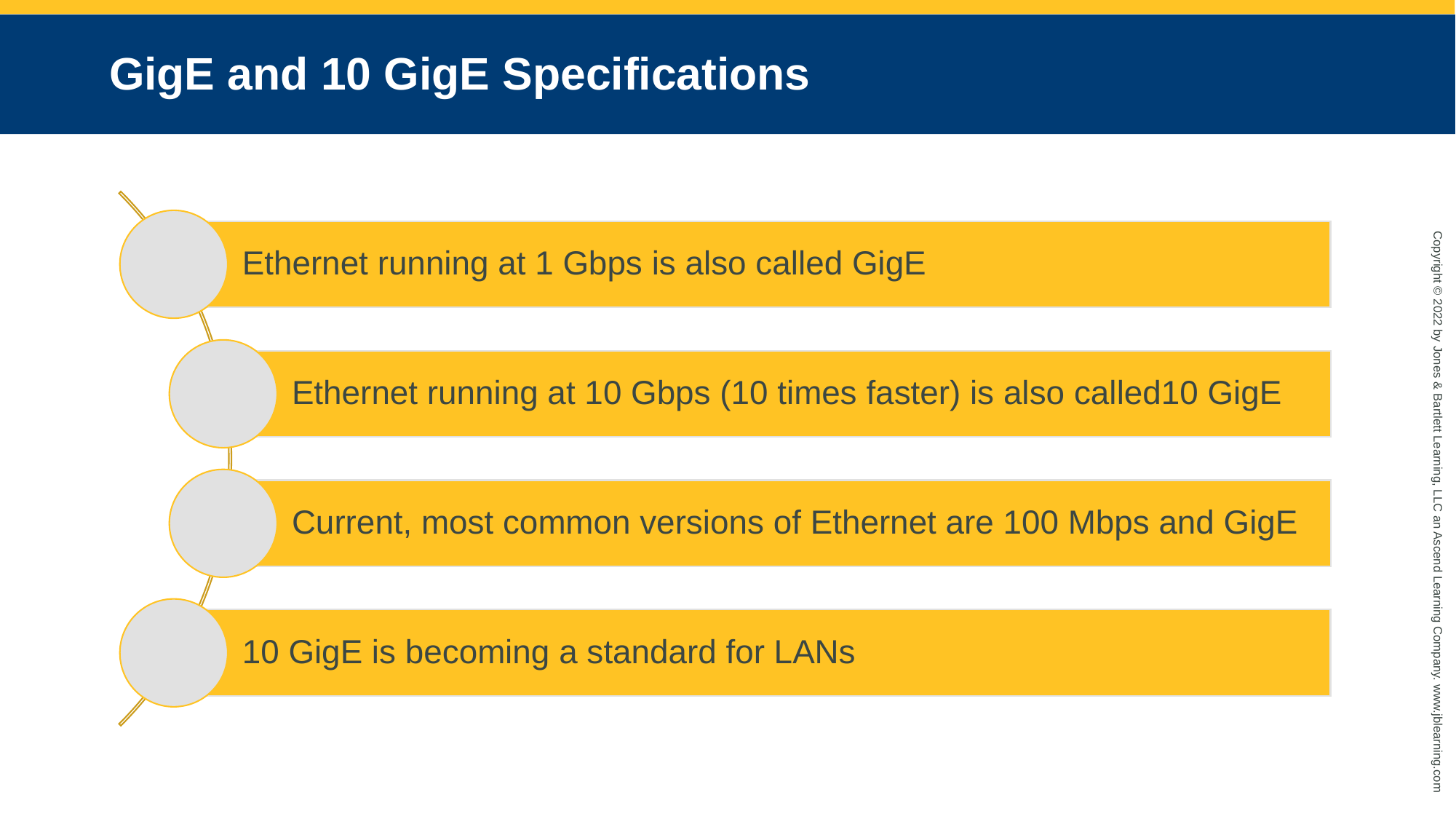

# GigE and 10 GigE Specifications
Ethernet running at 1 Gbps is also called GigE
Ethernet running at 10 Gbps (10 times faster) is also called10 GigE
Current, most common versions of Ethernet are 100 Mbps and GigE
10 GigE is becoming a standard for LANs